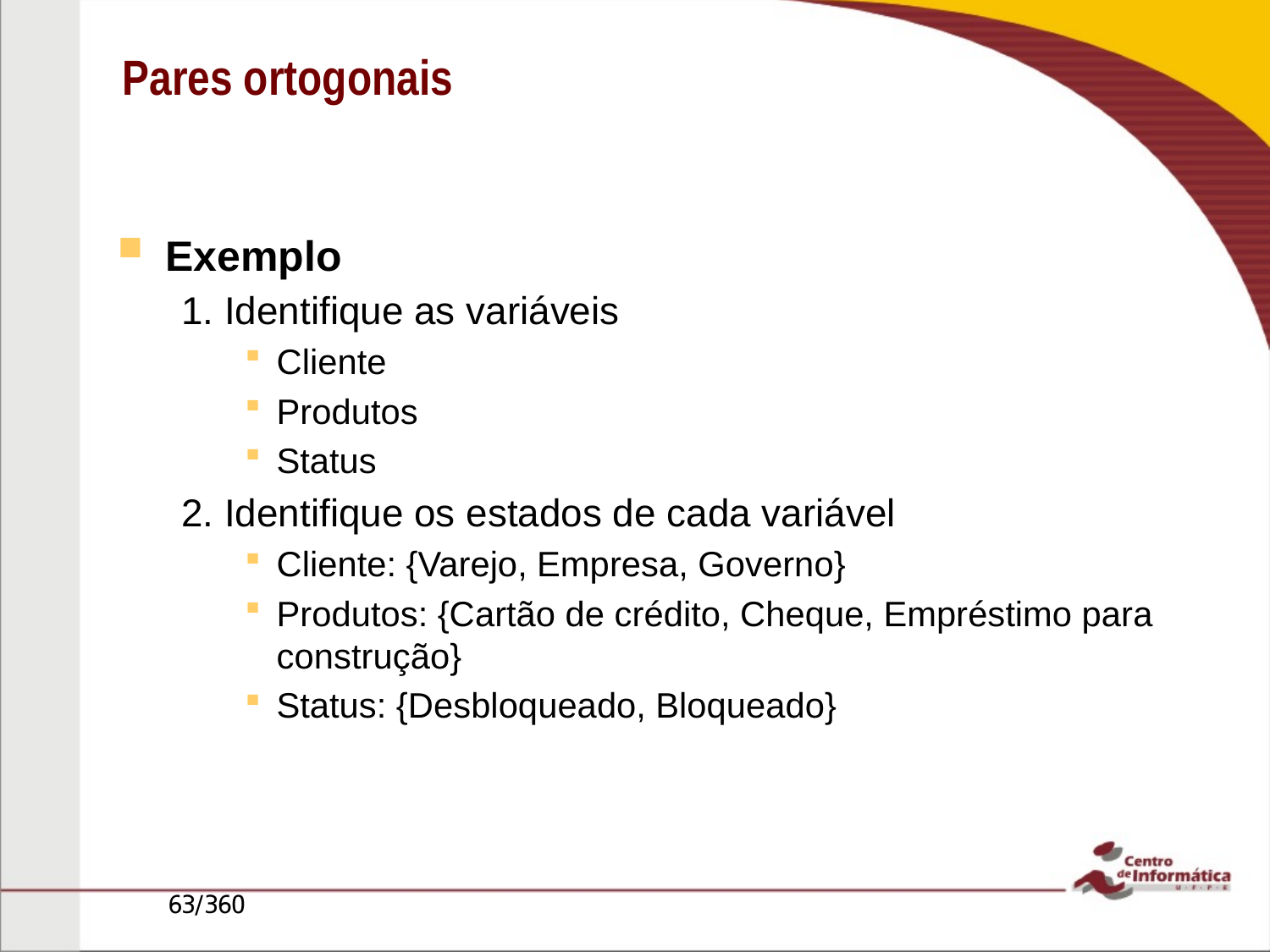

Exemplo
1. Identifique as variáveis
Cliente
Produtos
Status
2. Identifique os estados de cada variável
Cliente: {Varejo, Empresa, Governo}
Produtos: {Cartão de crédito, Cheque, Empréstimo para construção}
Status: {Desbloqueado, Bloqueado}
Pares ortogonais
63/360